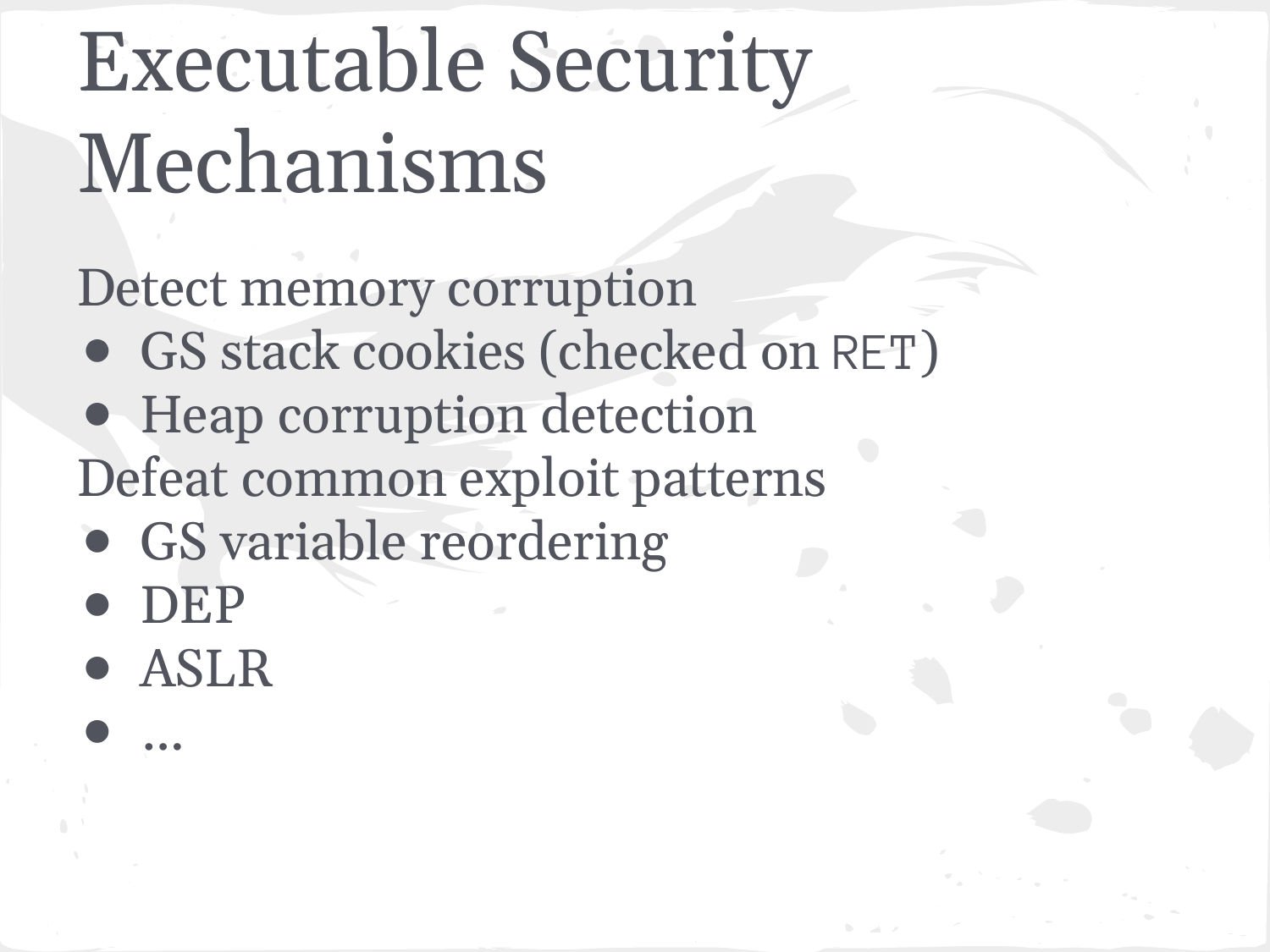

# Executable Security Mechanisms
Detect memory corruption
GS stack cookies (checked on RET)
Heap corruption detection
Defeat common exploit patterns
GS variable reordering
DEP
ASLR
…